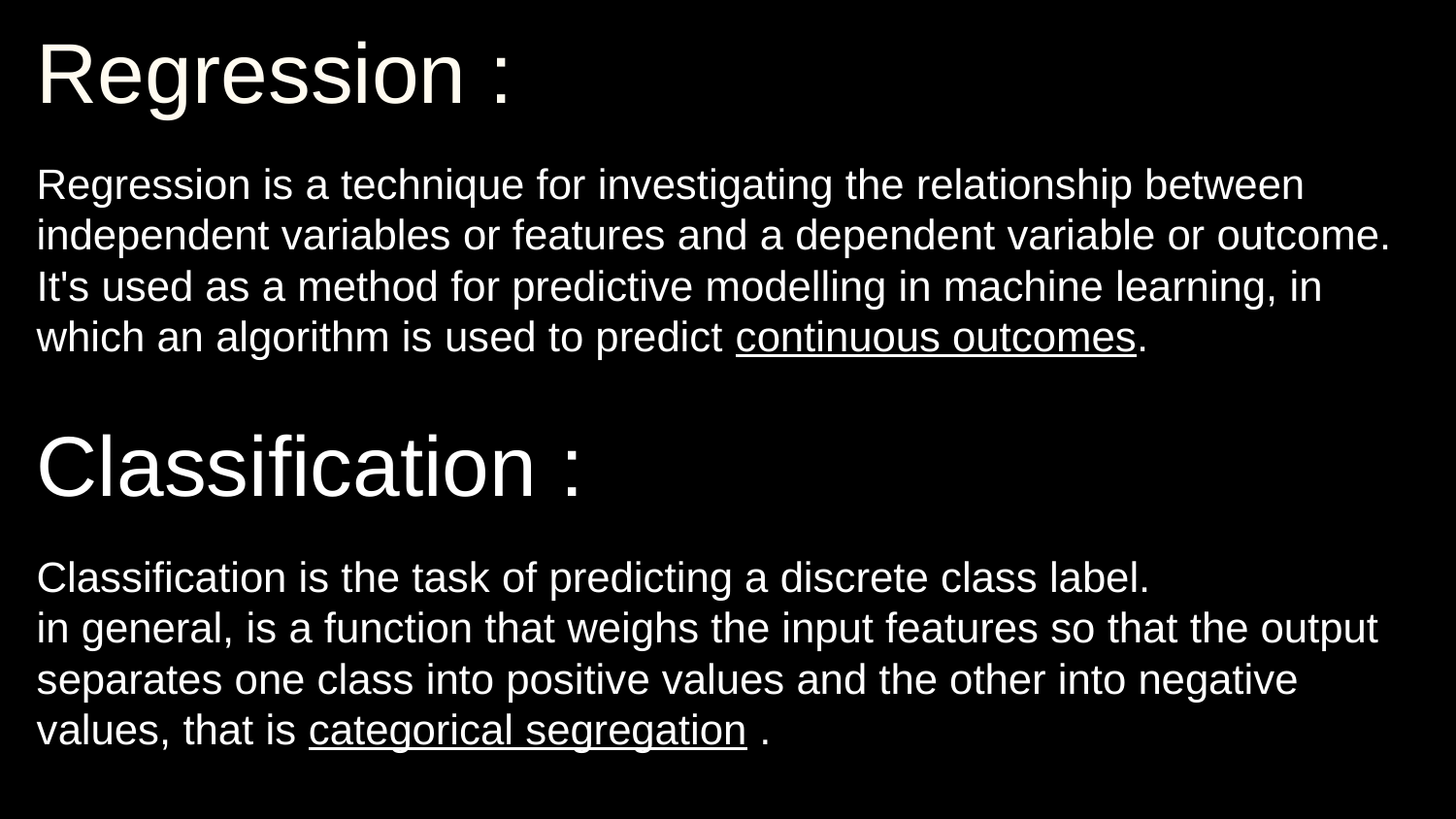

# Regression :

Regression is a technique for investigating the relationship between independent variables or features and a dependent variable or outcome. It's used as a method for predictive modelling in machine learning, in which an algorithm is used to predict continuous outcomes.

Classification :

Classification is the task of predicting a discrete class label.
in general, is a function that weighs the input features so that the output separates one class into positive values and the other into negative values, that is categorical segregation .